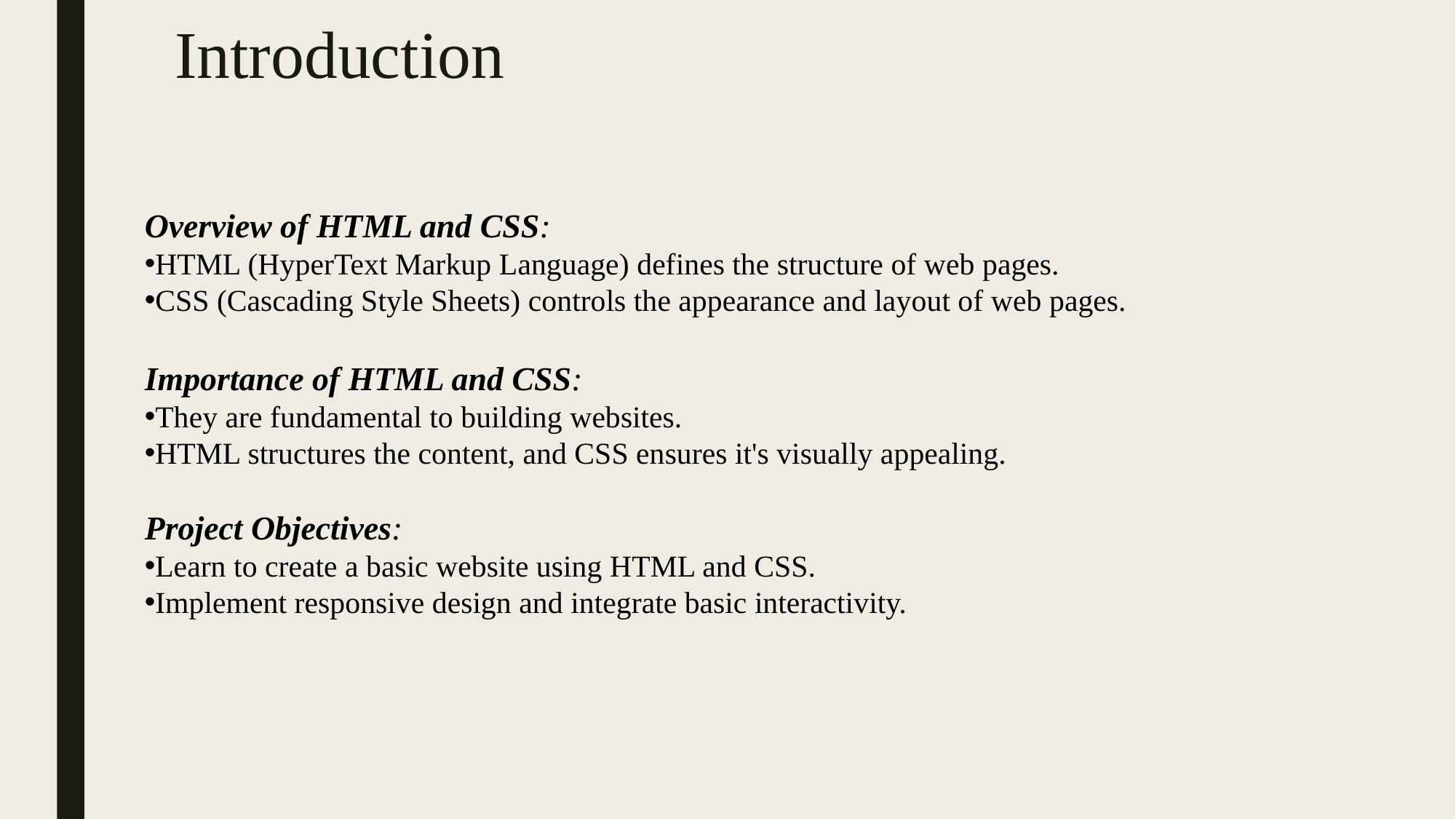

# Introduction
Overview of HTML and CSS:
HTML (HyperText Markup Language) defines the structure of web pages.
CSS (Cascading Style Sheets) controls the appearance and layout of web pages.

Importance of HTML and CSS:
They are fundamental to building websites.
HTML structures the content, and CSS ensures it's visually appealing.

Project Objectives:
Learn to create a basic website using HTML and CSS.
Implement responsive design and integrate basic interactivity.